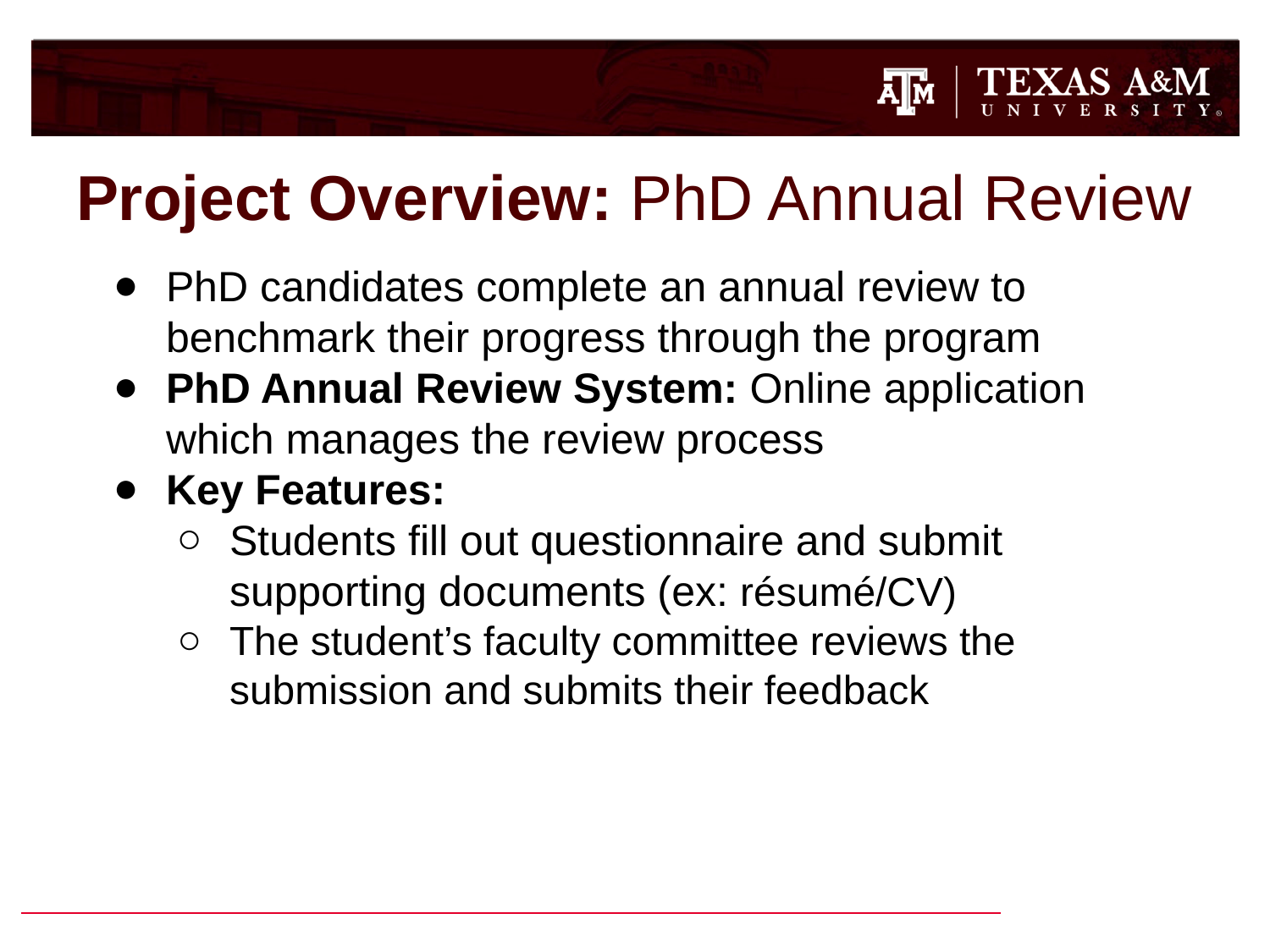

# Project Overview: PhD Annual Review

PhD candidates complete an annual review to benchmark their progress through the program
PhD Annual Review System: Online application which manages the review process
Key Features:
Students fill out questionnaire and submit supporting documents (ex: résumé/CV)
The student’s faculty committee reviews the submission and submits their feedback